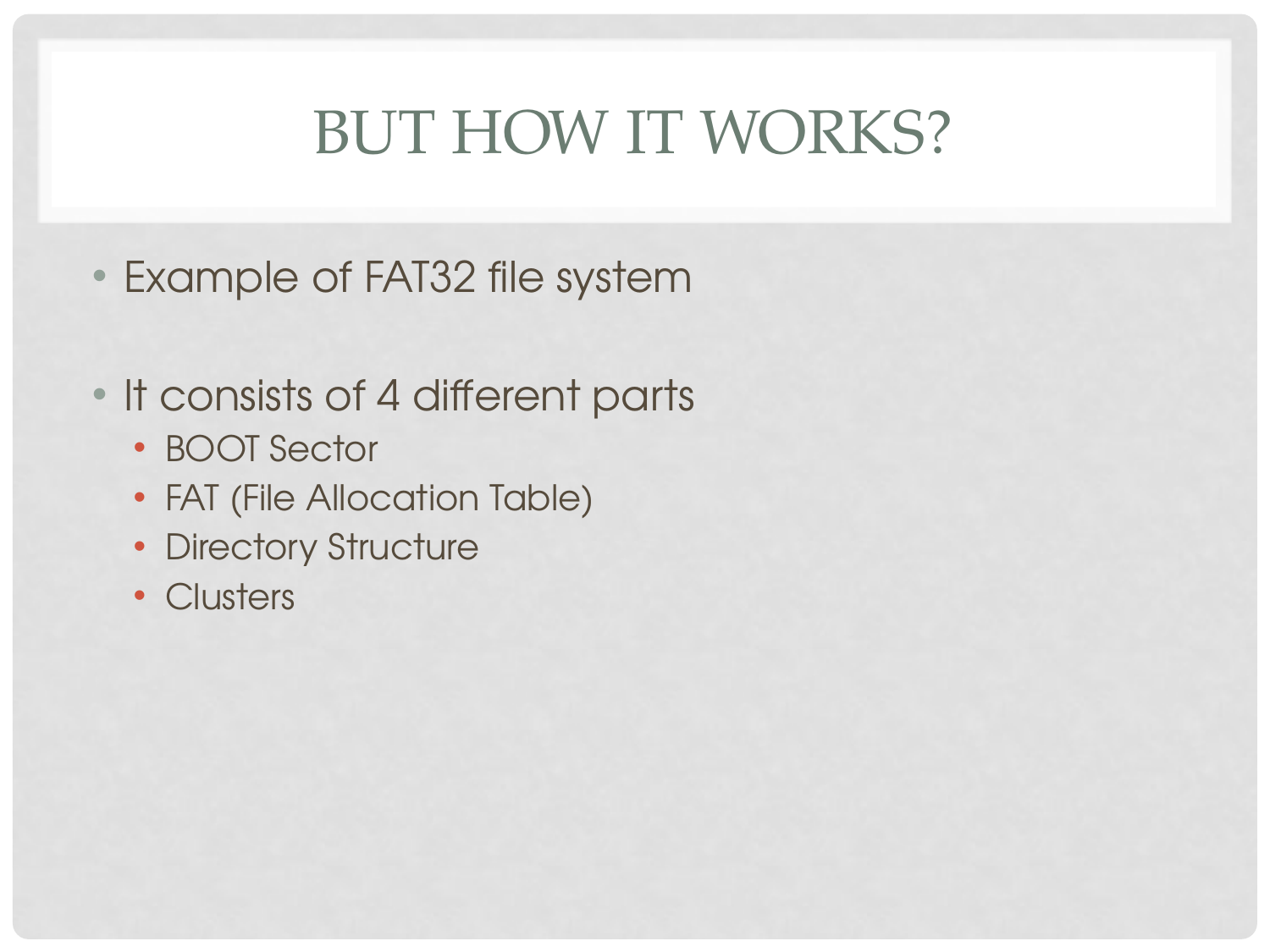

# But how it WORKS?
Example of FAT32 file system

It consists of 4 different parts
BOOT Sector
FAT (File Allocation Table)
Directory Structure
Clusters